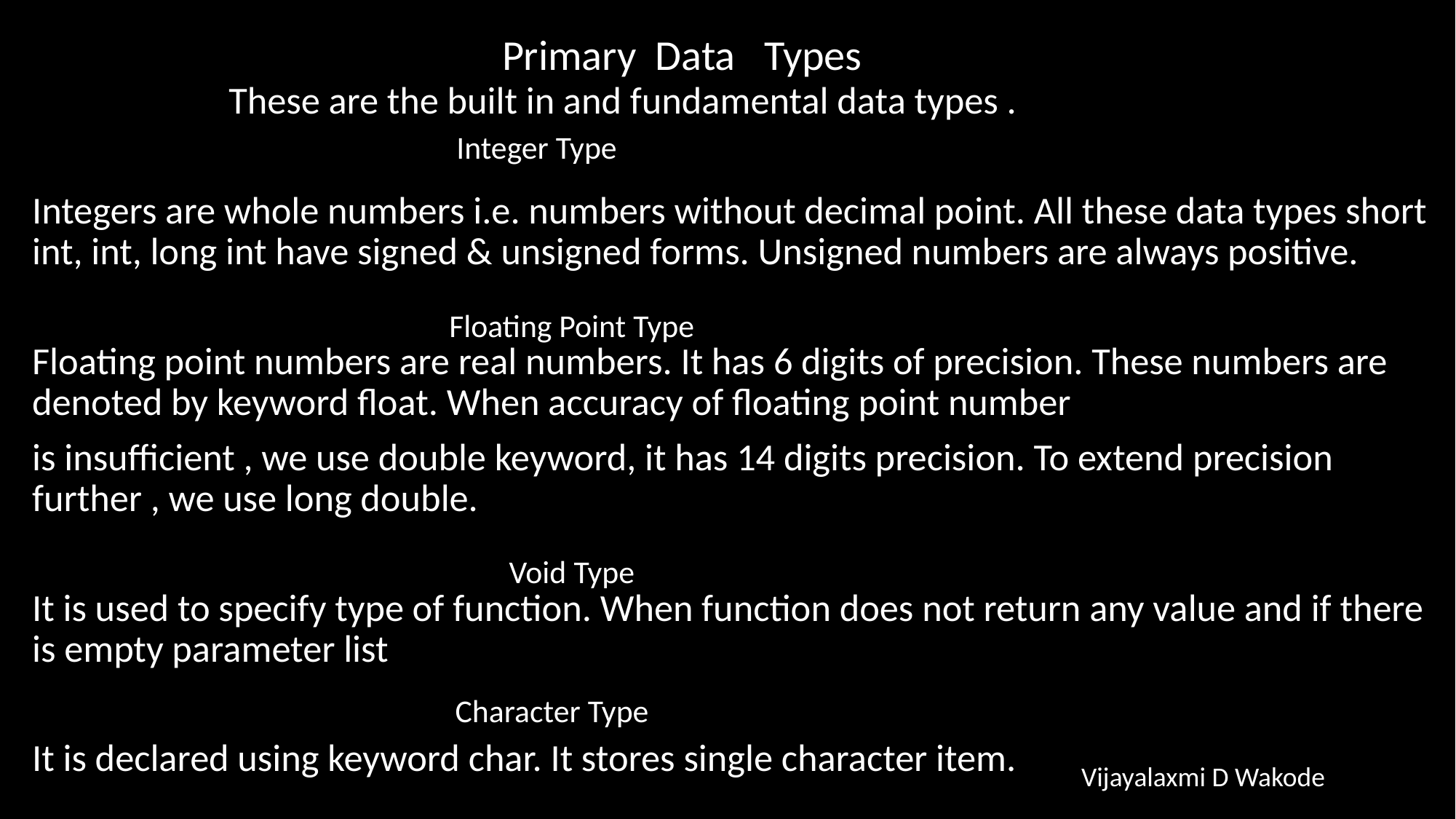

# Primary  Data   Types
                       These are the built in and fundamental data types .

Integers are whole numbers i.e. numbers without decimal point. All these data types short int, int, long int have signed & unsigned forms. Unsigned numbers are always positive.

Floating point numbers are real numbers. It has 6 digits of precision. These numbers are denoted by keyword float. When accuracy of floating point number
is insufficient , we use double keyword, it has 14 digits precision. To extend precision further , we use long double.

It is used to specify type of function. When function does not return any value and if there is empty parameter list

It is declared using keyword char. It stores single character item.

			                  Integer Type
			                 Floating Point Type
			                 Void Type
			                 Character Type
Vijayalaxmi D Wakode